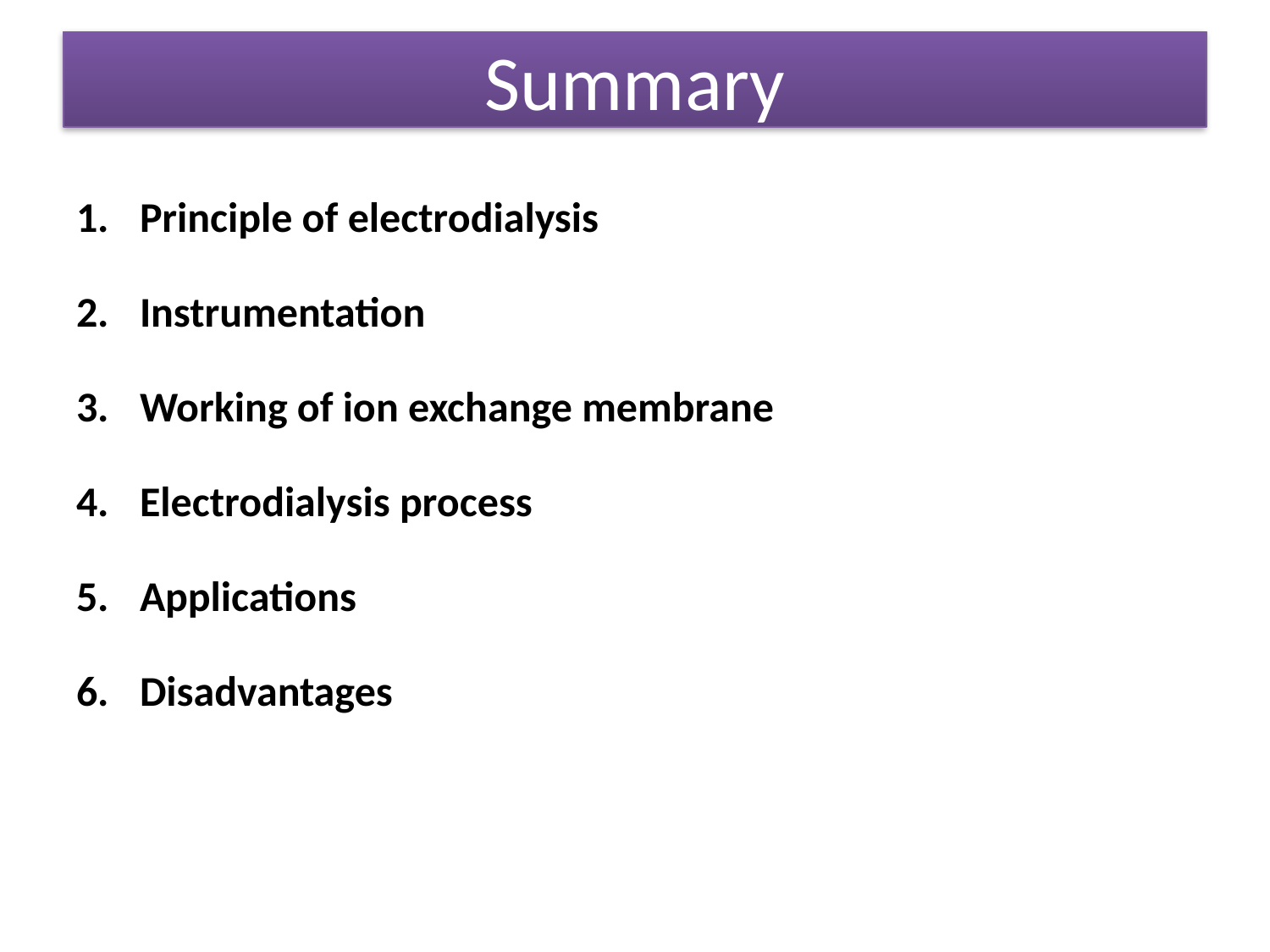

Summary
Principle of electrodialysis
Instrumentation
Working of ion exchange membrane
Electrodialysis process
Applications
Disadvantages